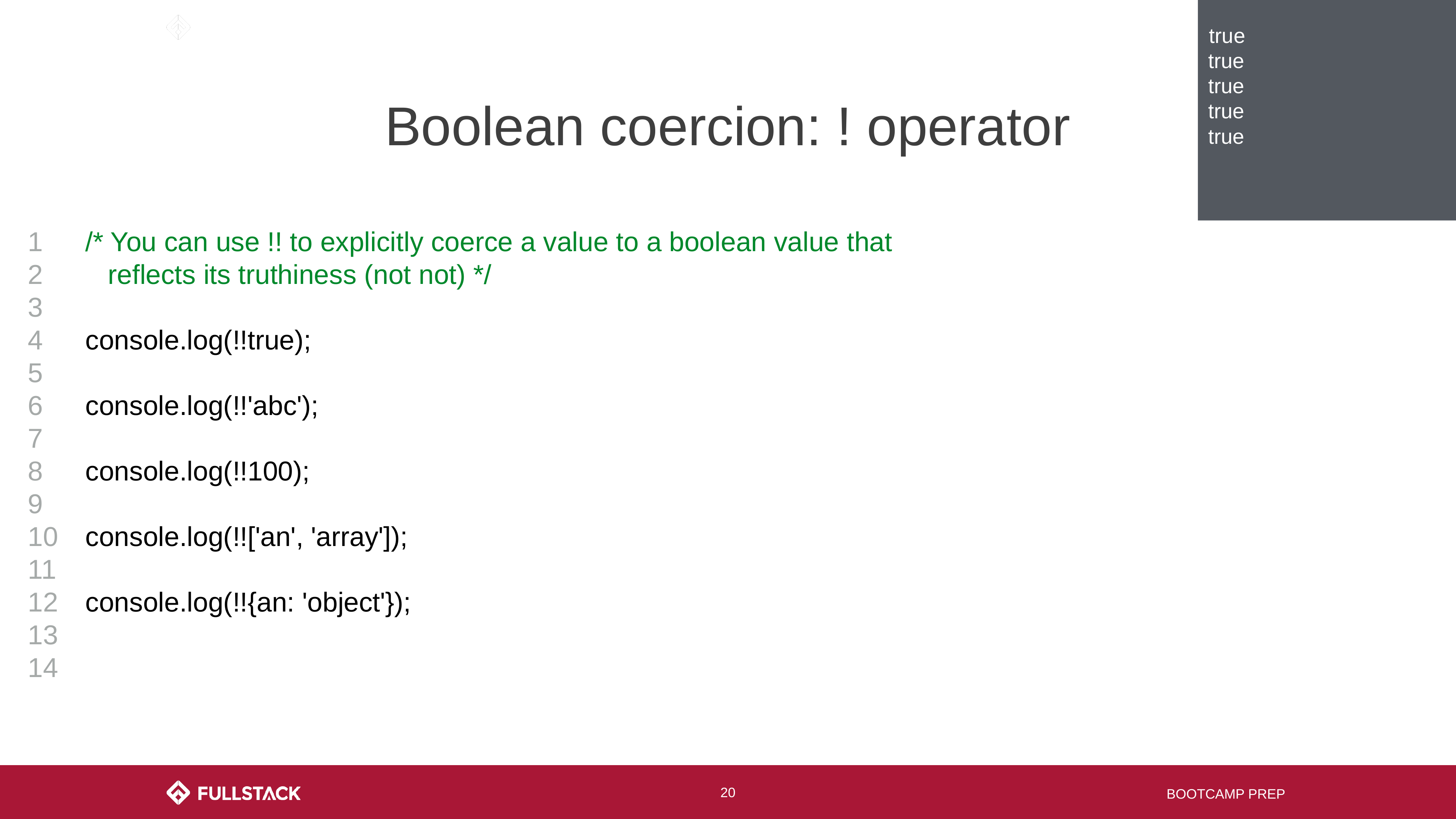

true
true
true
true
true
# Boolean coercion: ! operator
1
2
3
4
5
6
7
8
9
10
11
12
13
14

/* You can use !! to explicitly coerce a value to a boolean value that
   reflects its truthiness (not not) */

console.log(!!true);

console.log(!!'abc');

console.log(!!100);

console.log(!!['an', 'array']);
console.log(!!{an: 'object'});
20
BOOTCAMP PREP